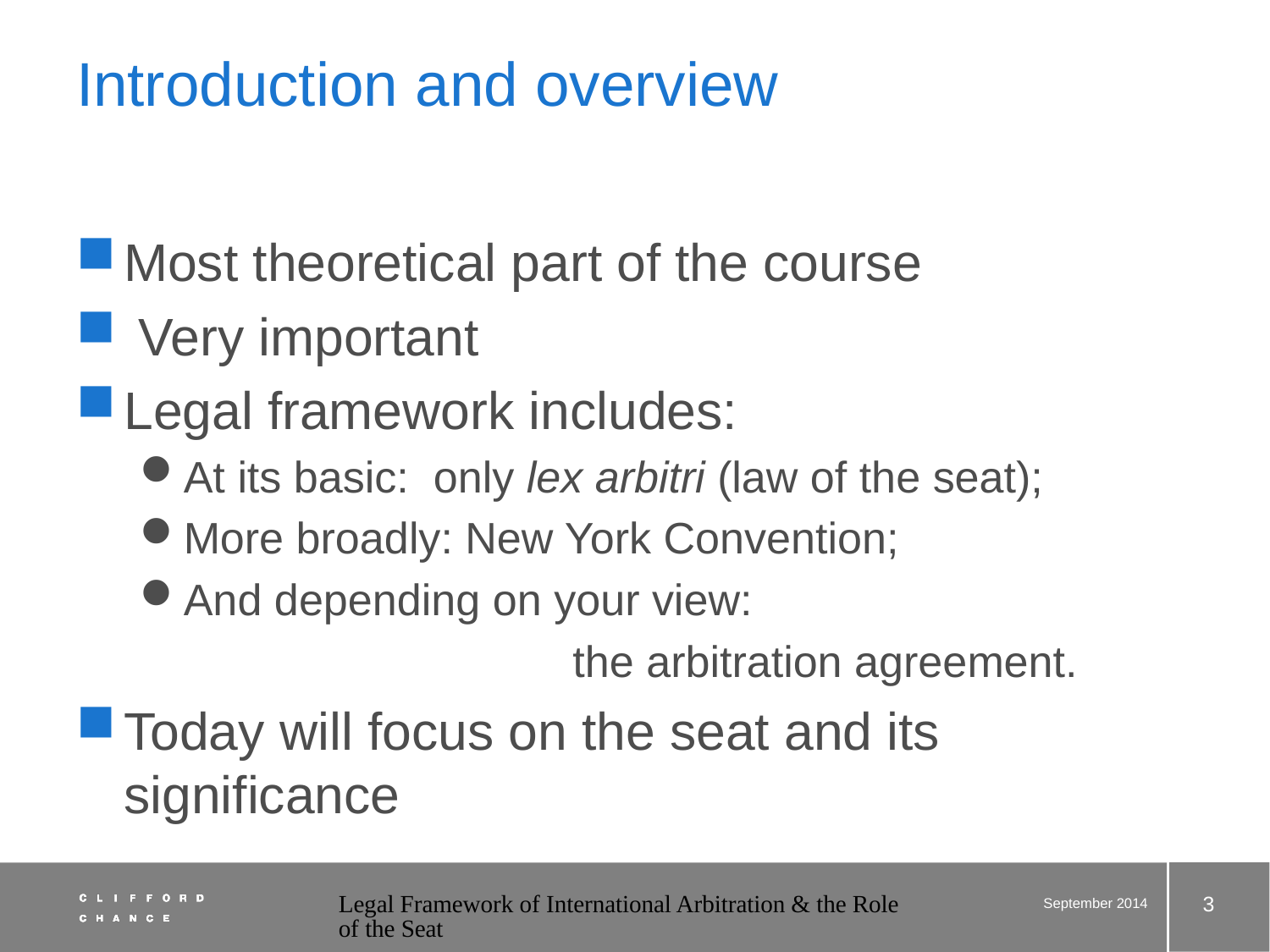

# Introduction and overview
Most theoretical part of the course
 Very important
Legal framework includes:
At its basic: 	only lex arbitri (law of the seat);
More broadly: New York Convention;
And depending on your view:
				 the arbitration agreement.
Today will focus on the seat and its significance
3
Legal Framework of International Arbitration & the Role of the Seat
September 2014